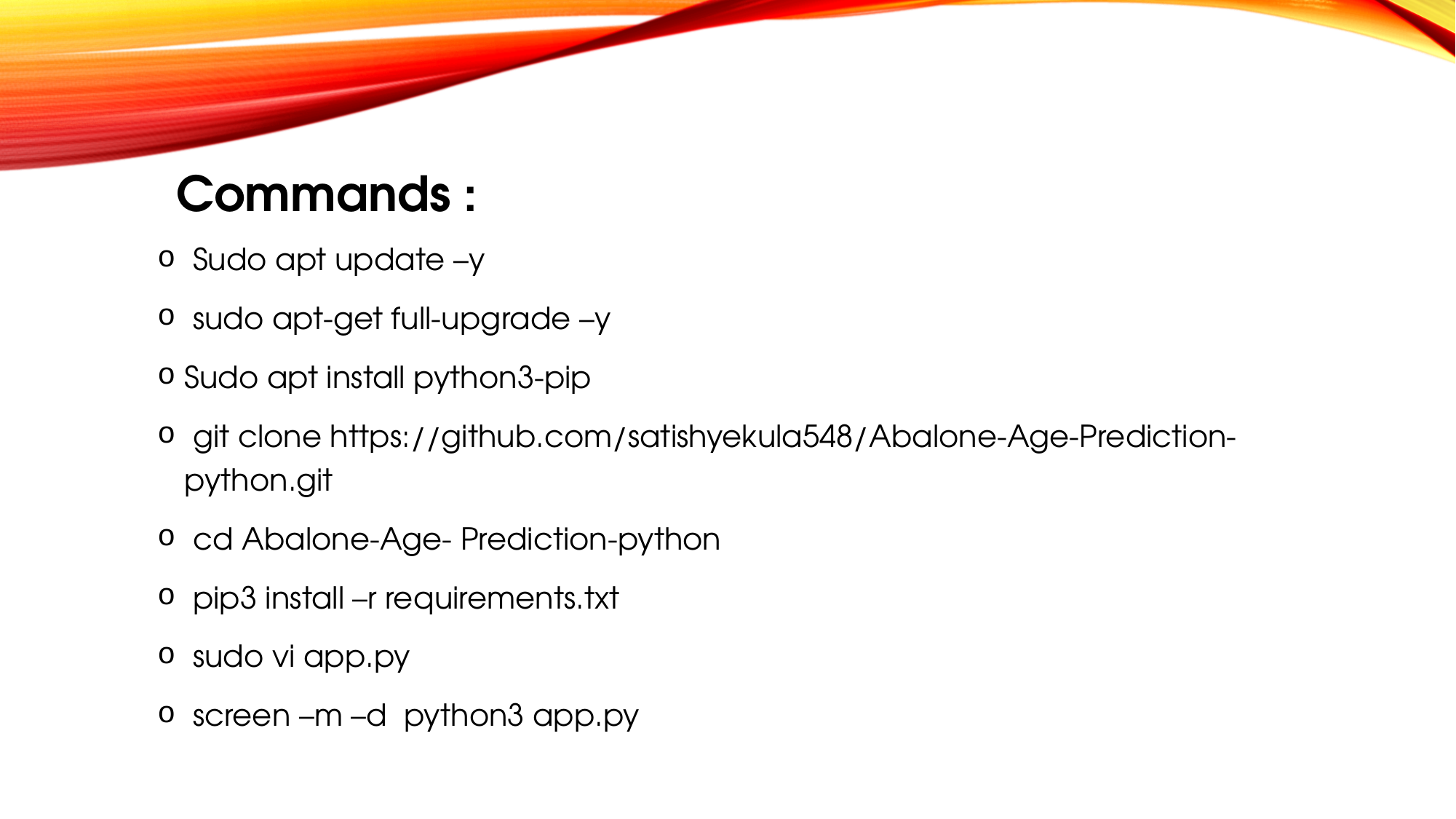

Commands :
 Sudo apt update –y
 sudo apt-get full-upgrade –y
Sudo apt install python3-pip
 git clone https://github.com/satishyekula548/Abalone-Age-Prediction-python.git
 cd Abalone-Age- Prediction-python
 pip3 install –r requirements.txt
 sudo vi app.py
 screen –m –d  python3 app.py